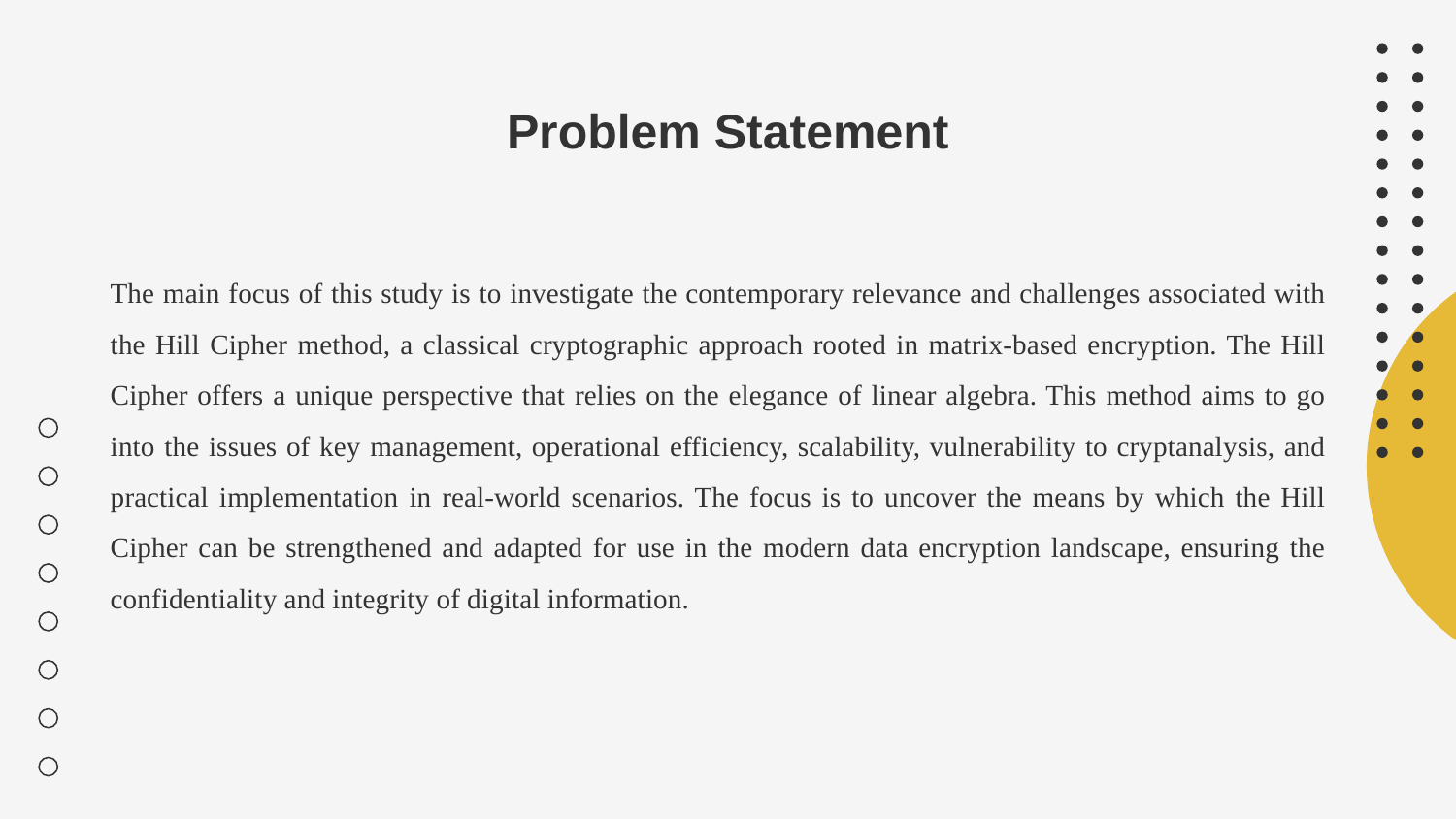

# Problem Statement
The main focus of this study is to investigate the contemporary relevance and challenges associated with the Hill Cipher method, a classical cryptographic approach rooted in matrix-based encryption. The Hill Cipher offers a unique perspective that relies on the elegance of linear algebra. This method aims to go into the issues of key management, operational efficiency, scalability, vulnerability to cryptanalysis, and practical implementation in real-world scenarios. The focus is to uncover the means by which the Hill Cipher can be strengthened and adapted for use in the modern data encryption landscape, ensuring the confidentiality and integrity of digital information.